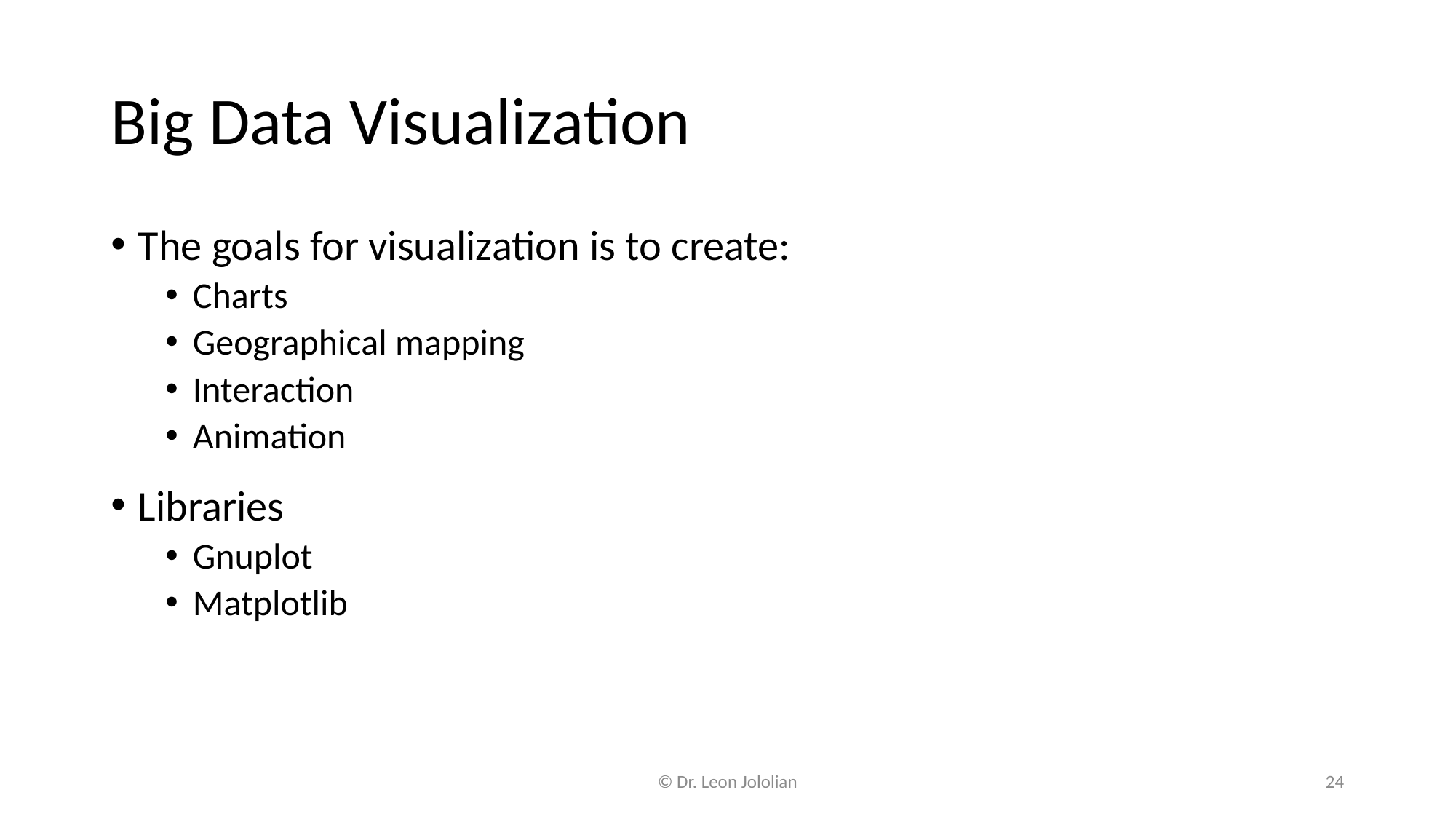

# Big Data Visualization
The goals for visualization is to create:
Charts
Geographical mapping
Interaction
Animation
Libraries
Gnuplot
Matplotlib
© Dr. Leon Jololian
24